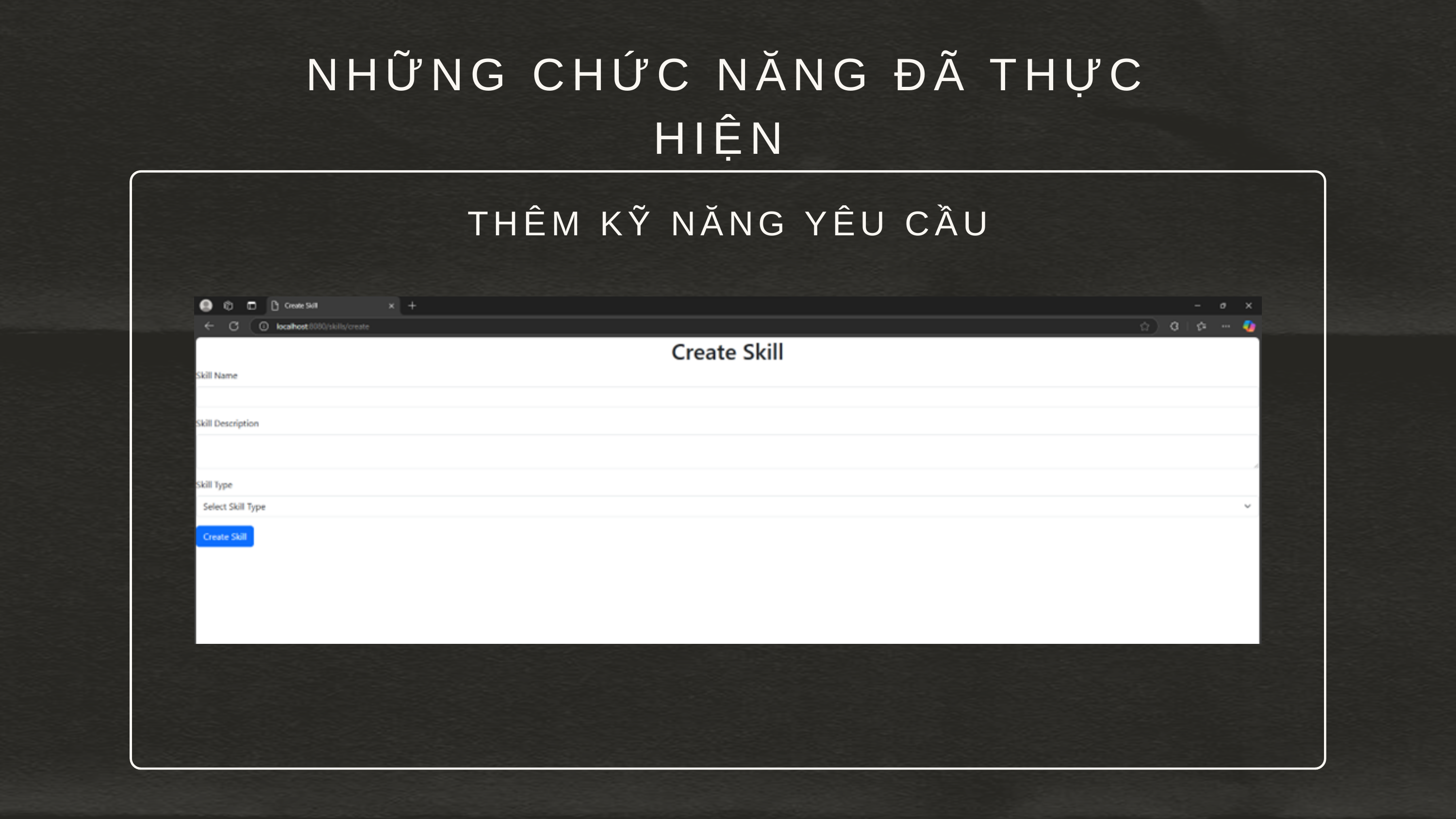

NHỮNG CHỨC NĂNG ĐÃ THỰC HIỆN

THÊM KỸ NĂNG YÊU CẦU